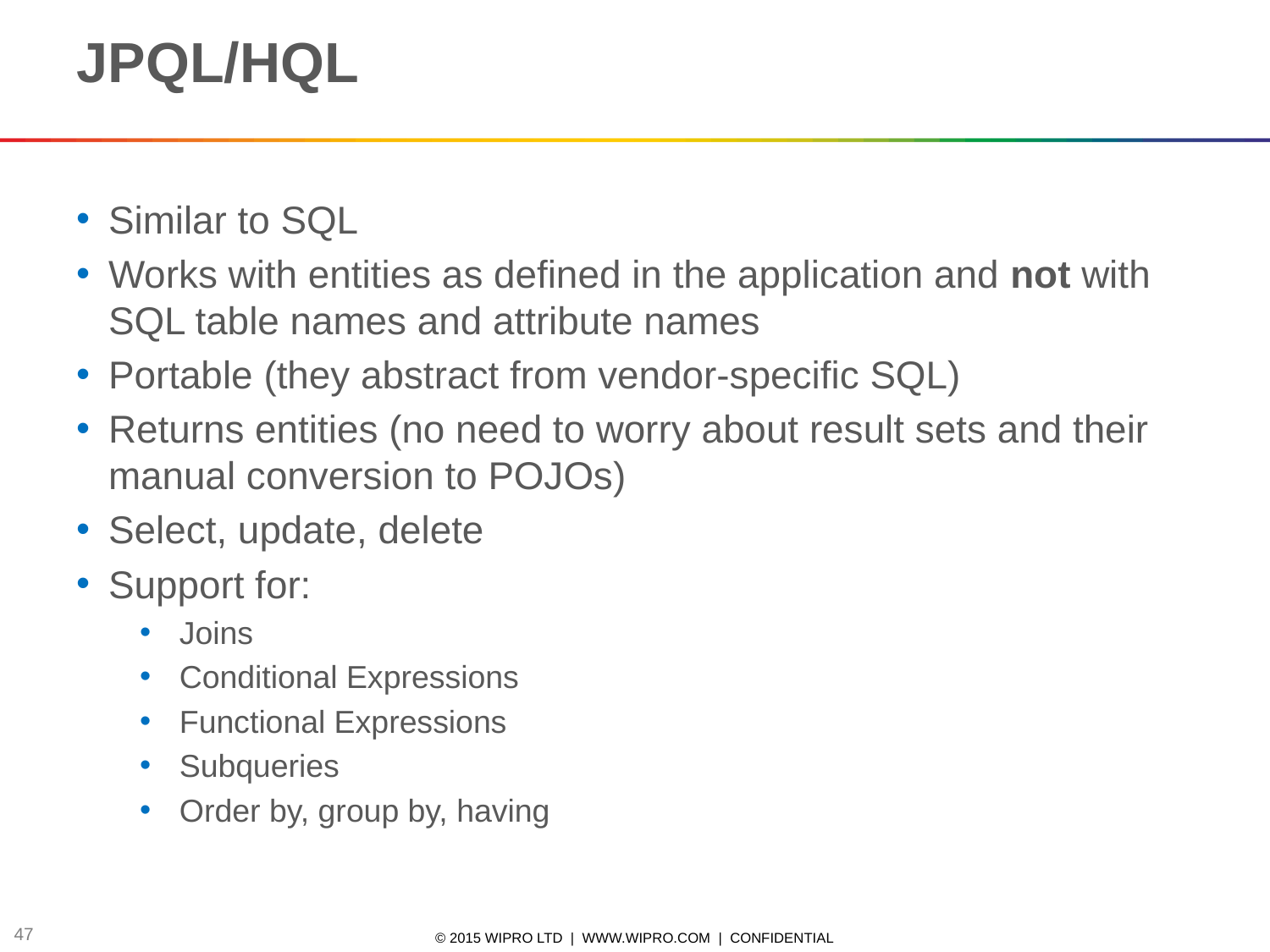

JPQL/HQL
Similar to SQL
Works with entities as defined in the application and not with SQL table names and attribute names
Portable (they abstract from vendor-specific SQL)
Returns entities (no need to worry about result sets and their manual conversion to POJOs)
Select, update, delete
Support for:
Joins
Conditional Expressions
Functional Expressions
Subqueries
Order by, group by, having